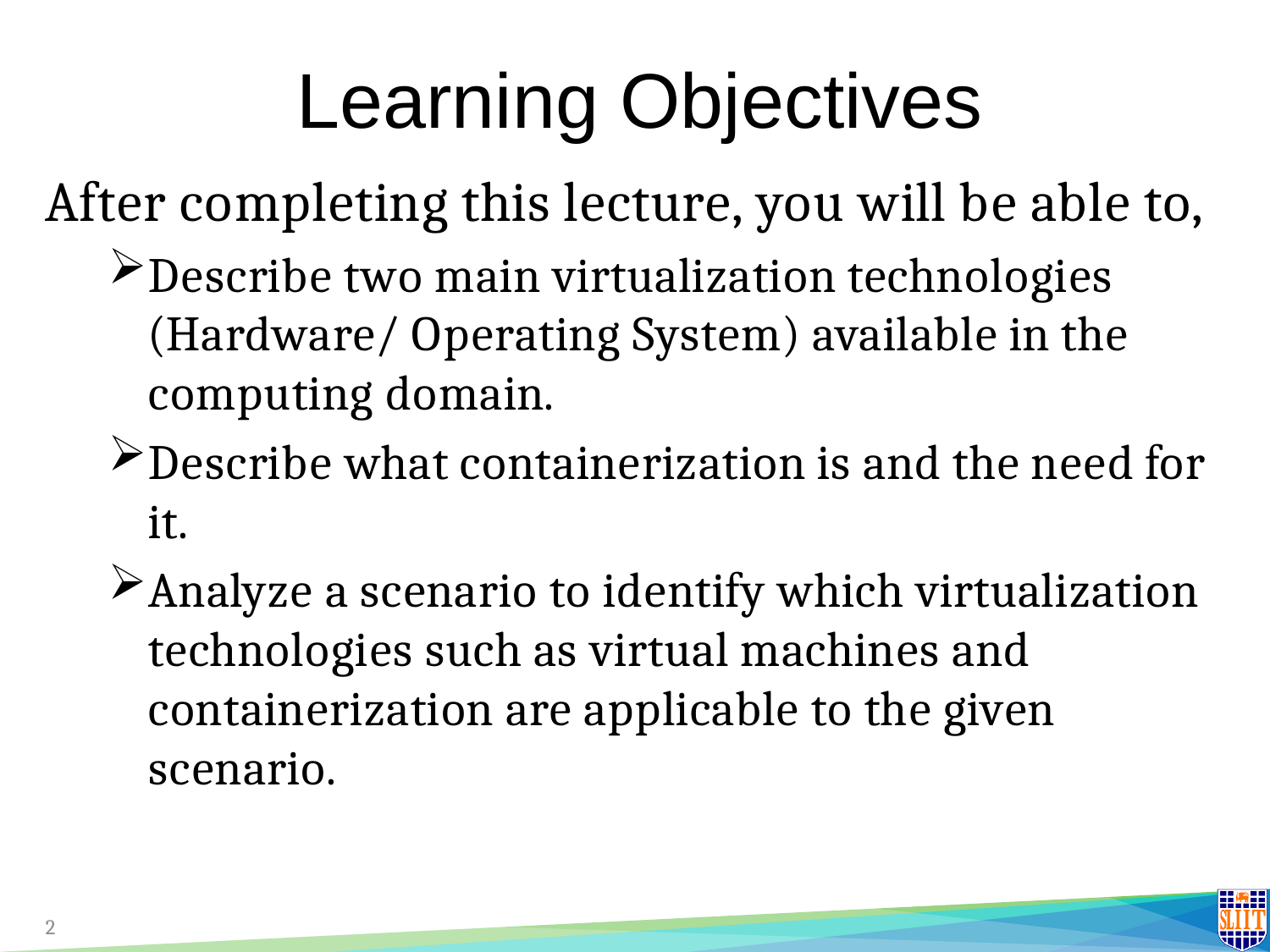

# Learning Objectives
After completing this lecture, you will be able to,
Describe two main virtualization technologies (Hardware/ Operating System) available in the computing domain.
Describe what containerization is and the need for it.
Analyze a scenario to identify which virtualization technologies such as virtual machines and containerization are applicable to the given scenario.
2